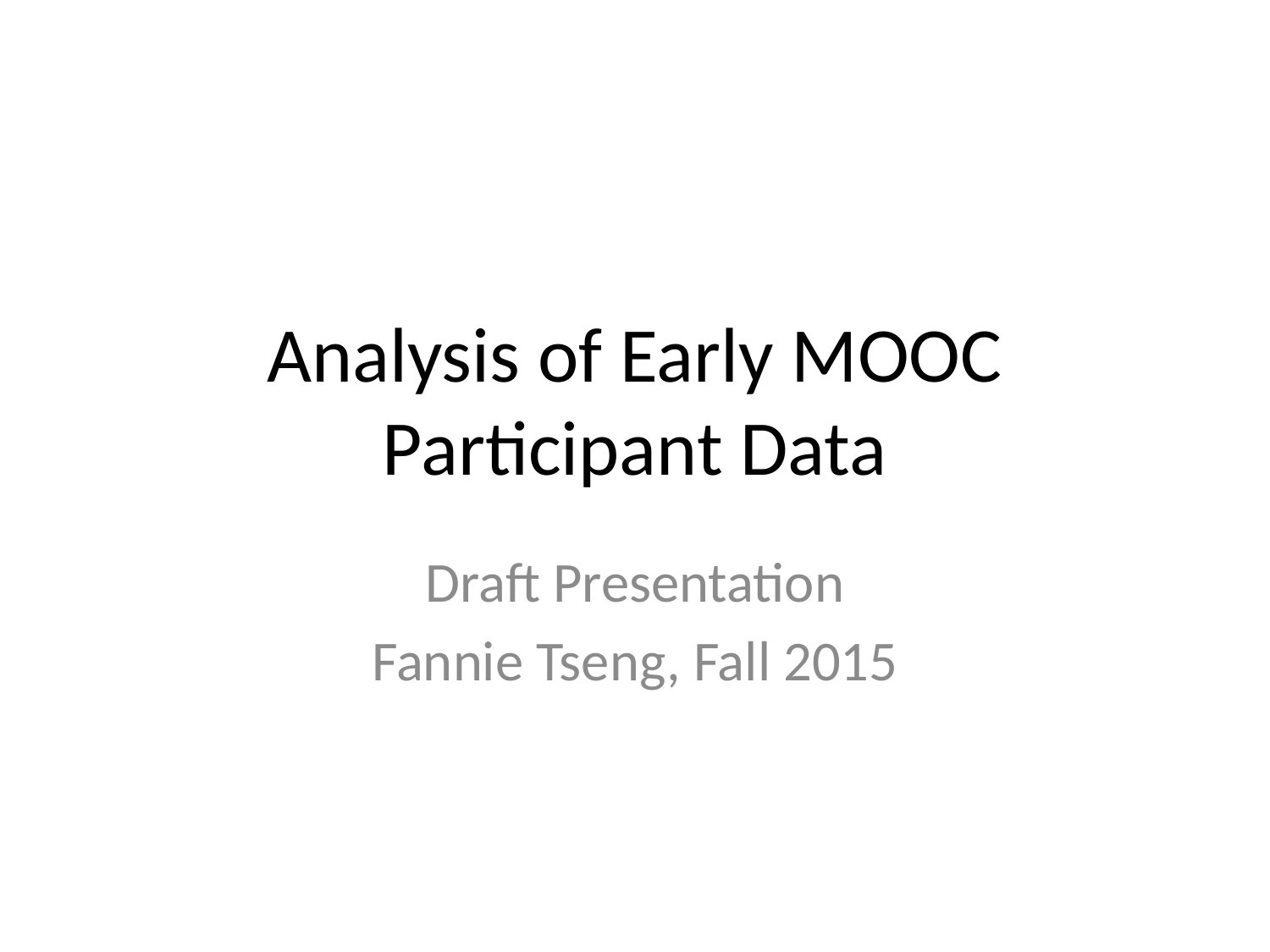

# Analysis of Early MOOC Participant Data
Draft Presentation
Fannie Tseng, Fall 2015